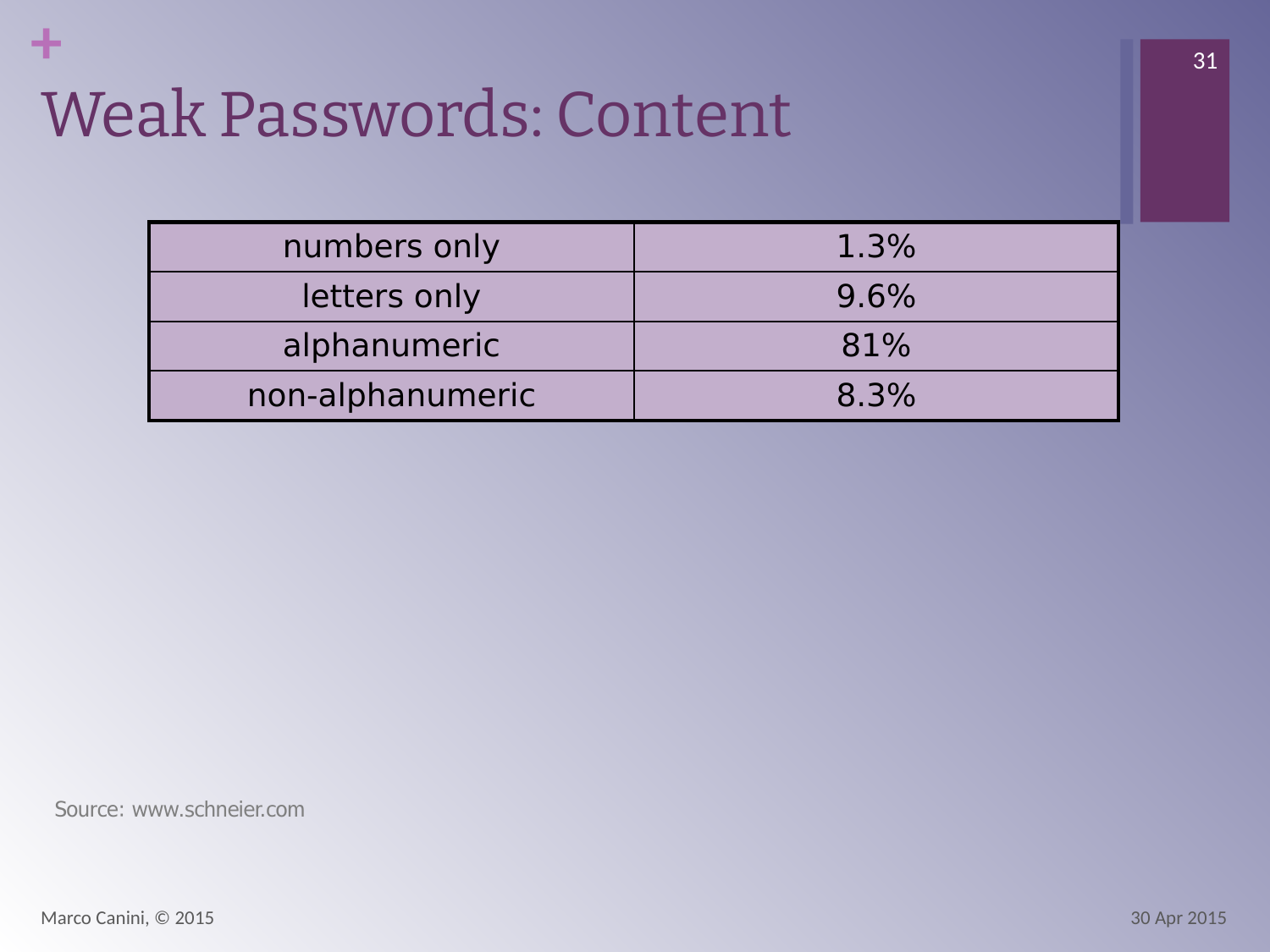

31
# Weak Passwords: Content
| numbers only | 1.3% |
| --- | --- |
| letters only | 9.6% |
| alphanumeric | 81% |
| non-alphanumeric | 8.3% |
Source: www.schneier.com
Marco Canini, © 2015
30 Apr 2015